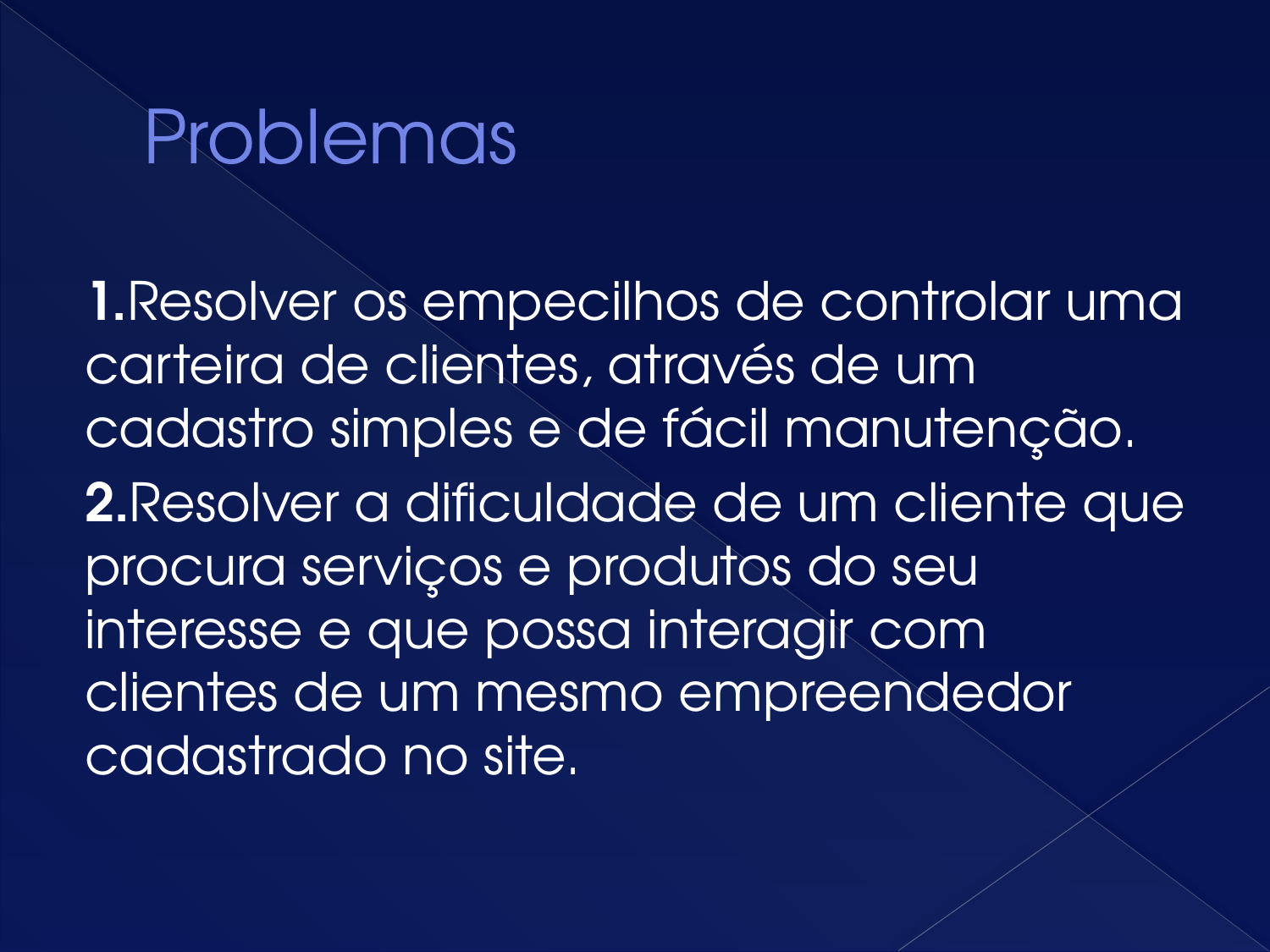

# Problemas
1.Resolver os empecilhos de controlar uma carteira de clientes, através de um cadastro simples e de fácil manutenção.
2.Resolver a dificuldade de um cliente que procura serviços e produtos do seu interesse e que possa interagir com clientes de um mesmo empreendedor cadastrado no site.